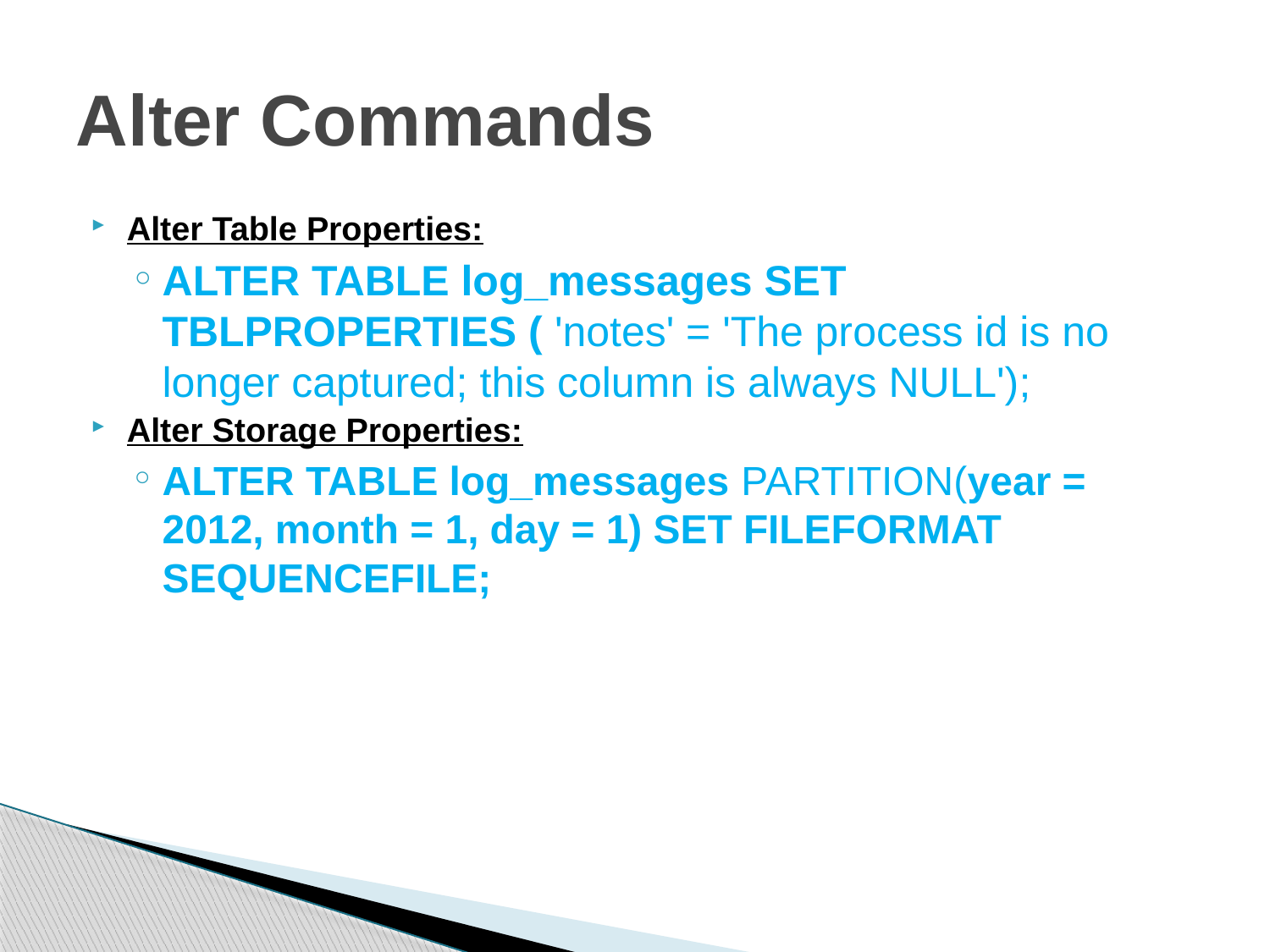

# Alter Commands
Alter Table Properties:
ALTER TABLE log_messages SET TBLPROPERTIES ( 'notes' = 'The process id is no longer captured; this column is always NULL');
Alter Storage Properties:
ALTER TABLE log_messages PARTITION(year = 2012, month = 1, day = 1) SET FILEFORMAT SEQUENCEFILE;